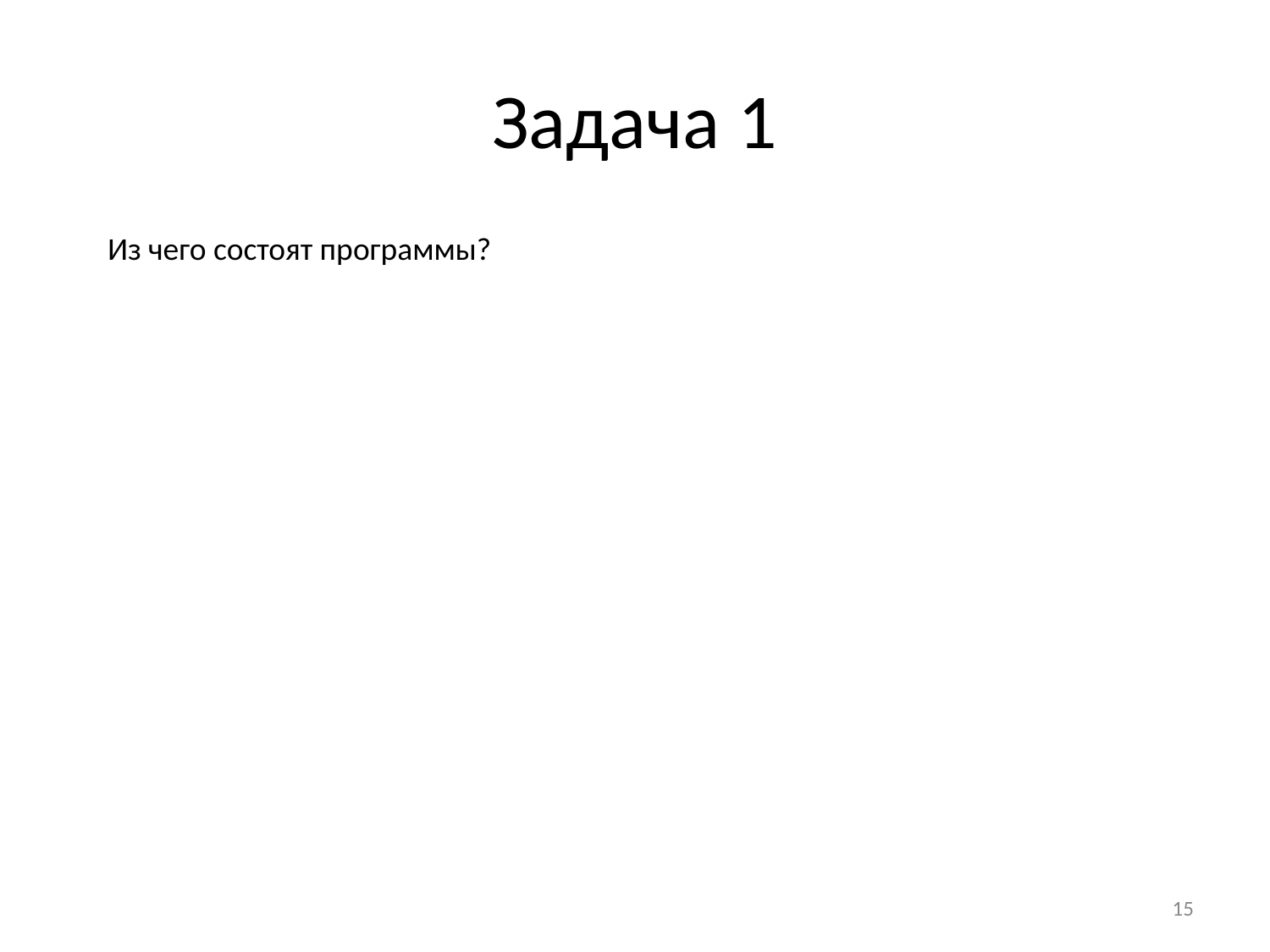

# Задача 1
Из чего состоят программы?
15